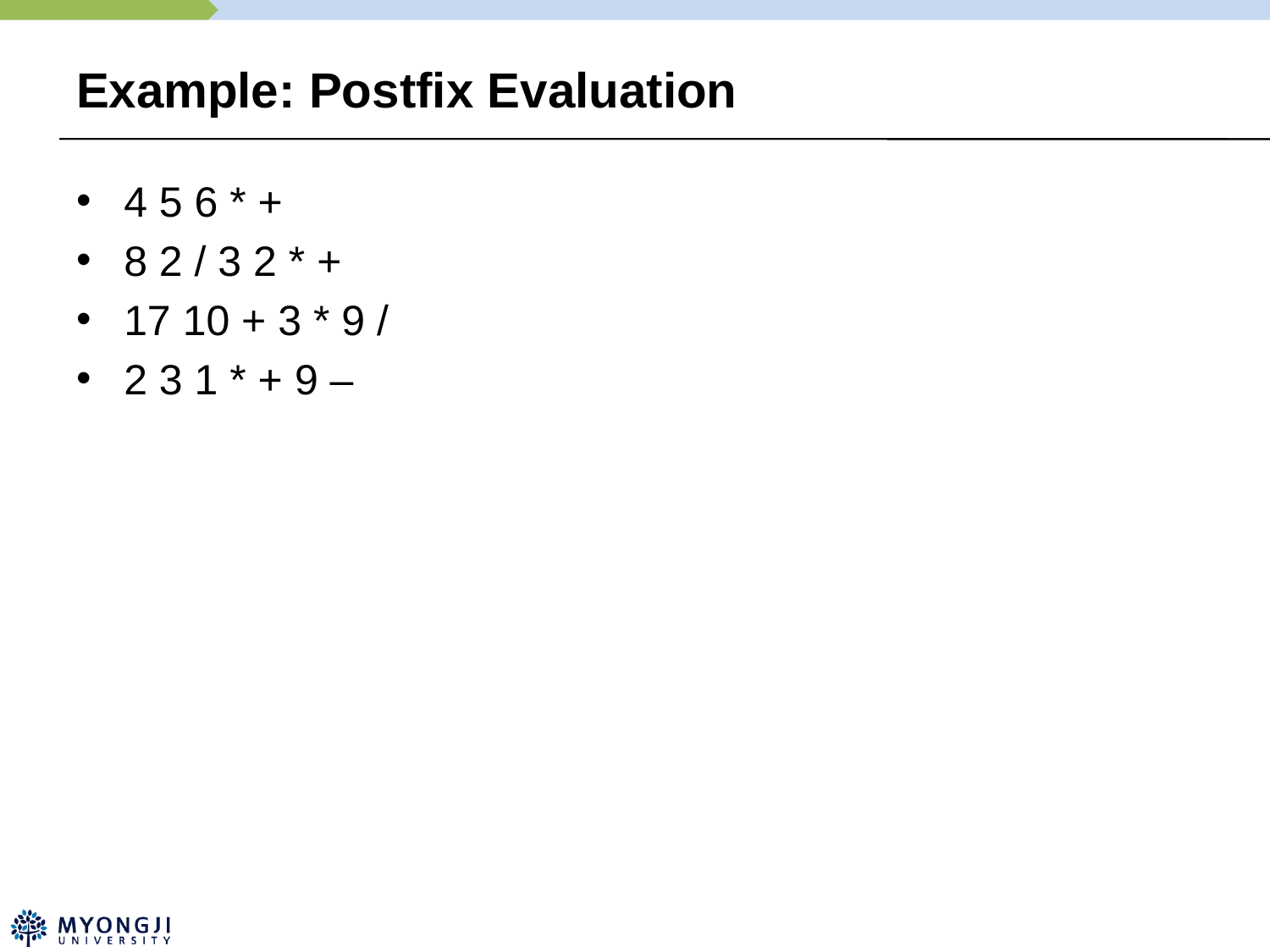

# Example: Postfix Evaluation
4 5 6 * +
8 2 / 3 2 * +
17 10 + 3 * 9 /
2 3 1 * + 9 –